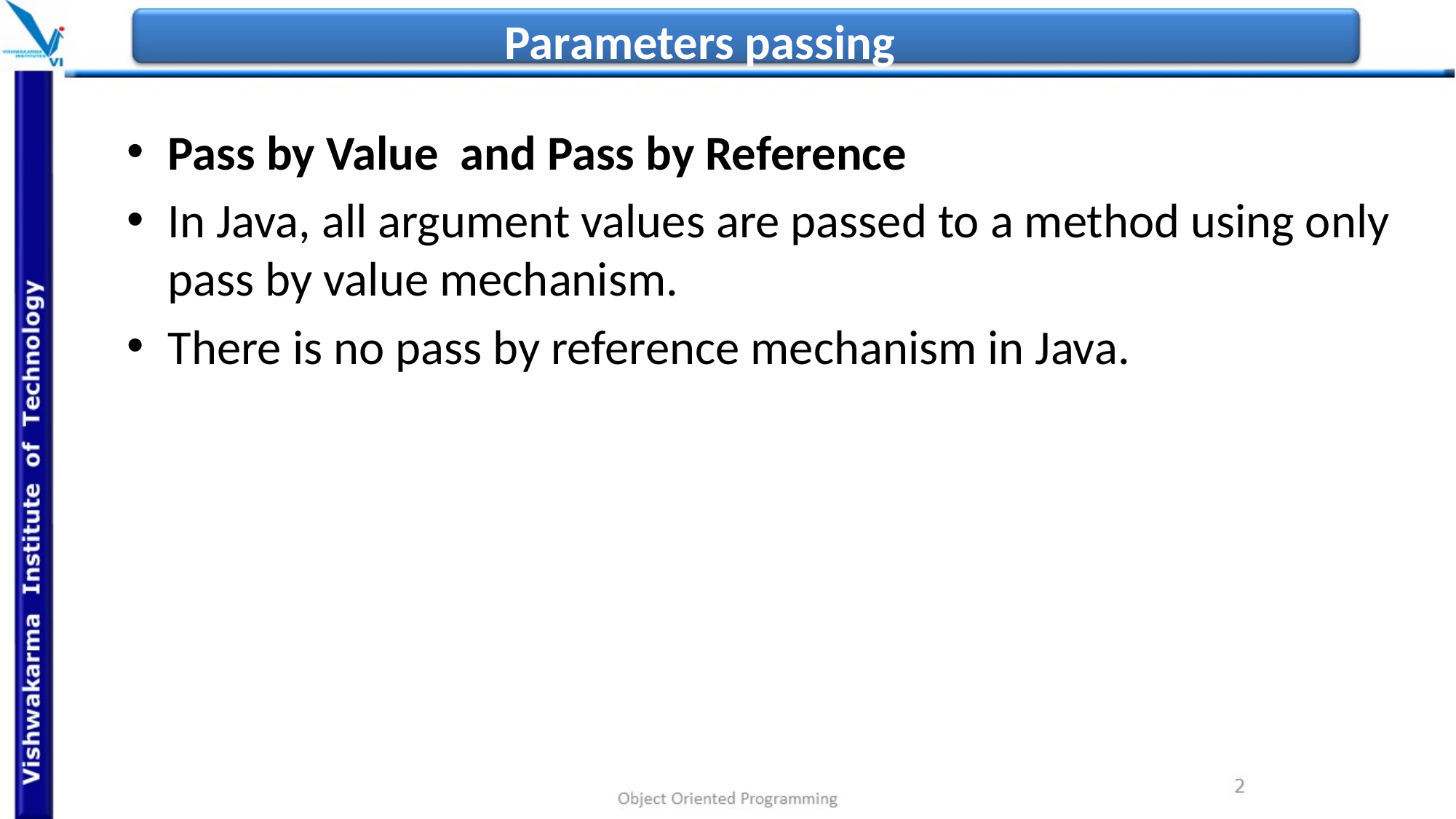

# Parameters passing
Pass by Value  and Pass by Reference
In Java, all argument values are passed to a method using only pass by value mechanism.
There is no pass by reference mechanism in Java.